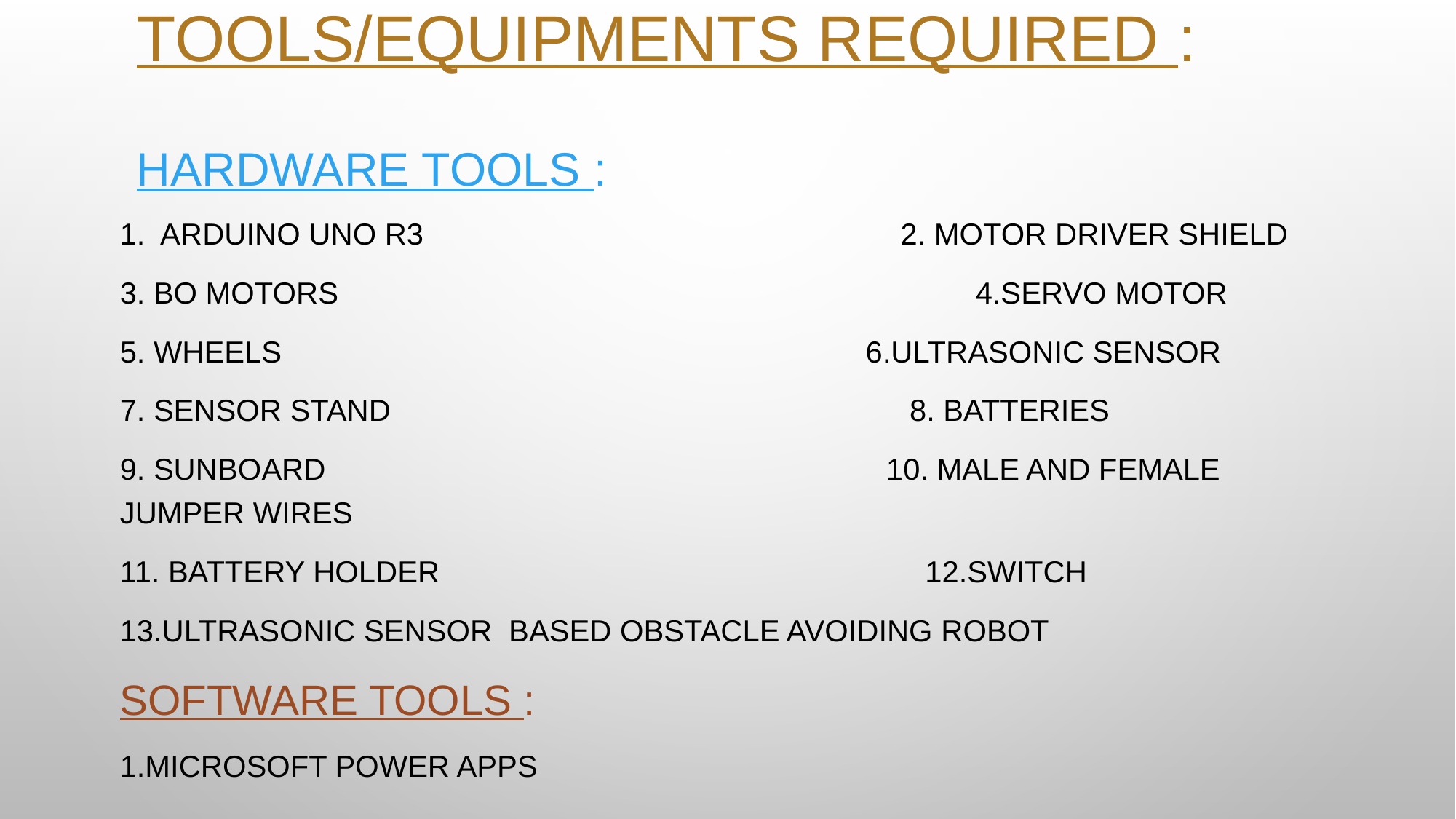

# TOOLS/EQUIPMENTS REQUIRED : hardware tools :
1.  Arduino UNO R3                                                         2. Motor Driver Shield
3. BO Motors				                        4.Servo Motor
5. Wheels		                                                  6.Ultrasonic Sensor
7. Sensor Stand                                                              8. Batteries
9. Sunboard                                                                   10. Male and Female Jumper Wires
11. Battery Holder                                                          12.Switch
13.Ultrasonic Sensor  based obstacle avoiding robot
SOFTWARE TOOLS :
1.Microsoft power apps